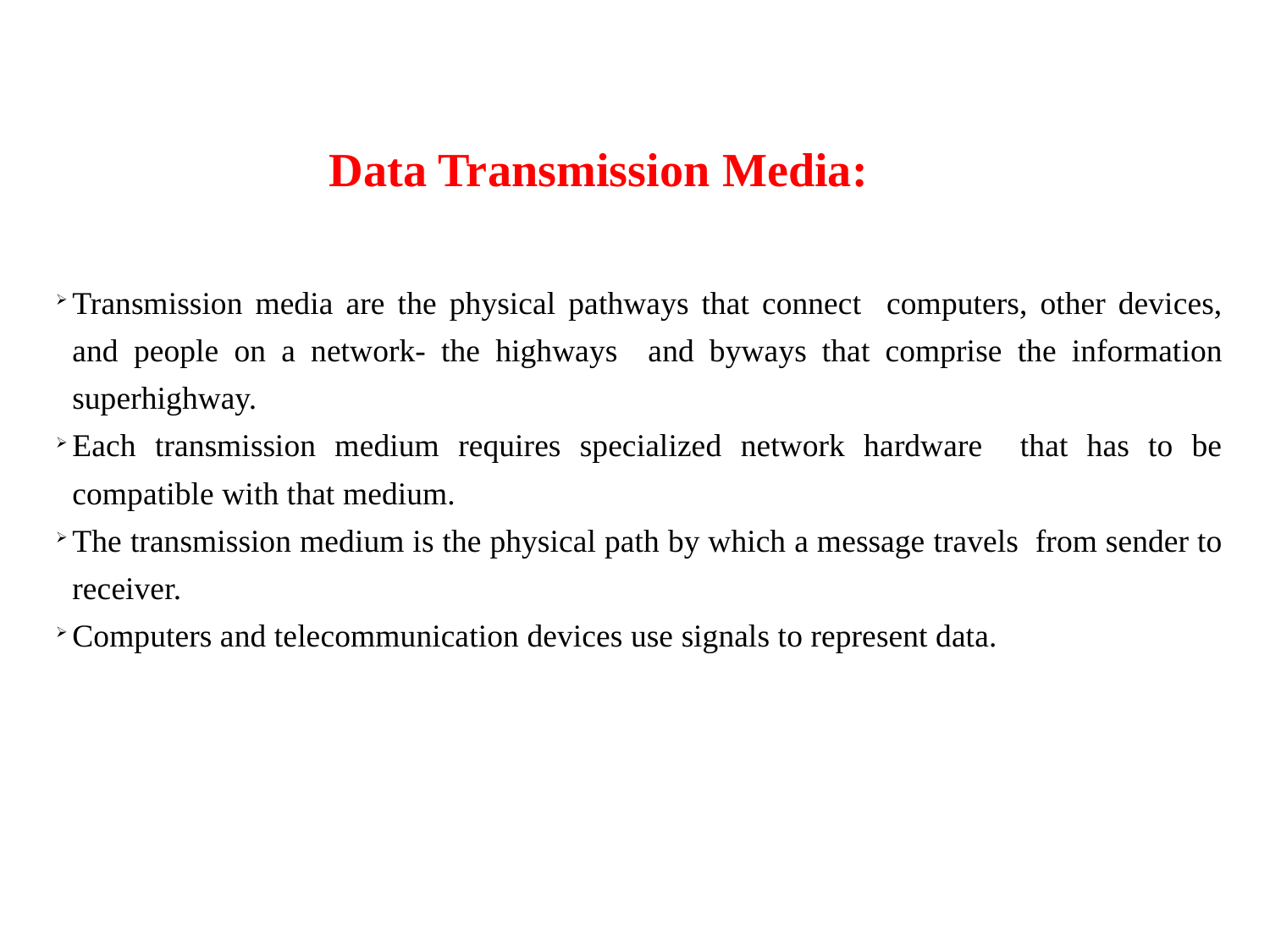

# Data Transmission Media:
Transmission media are the physical pathways that connect  computers, other devices, and people on a network- the highways  and byways that comprise the information superhighway.
Each transmission medium requires specialized network hardware  that has to be compatible with that medium.
The transmission medium is the physical path by which a message travels  from sender to receiver.
Computers and telecommunication devices use signals to represent data.